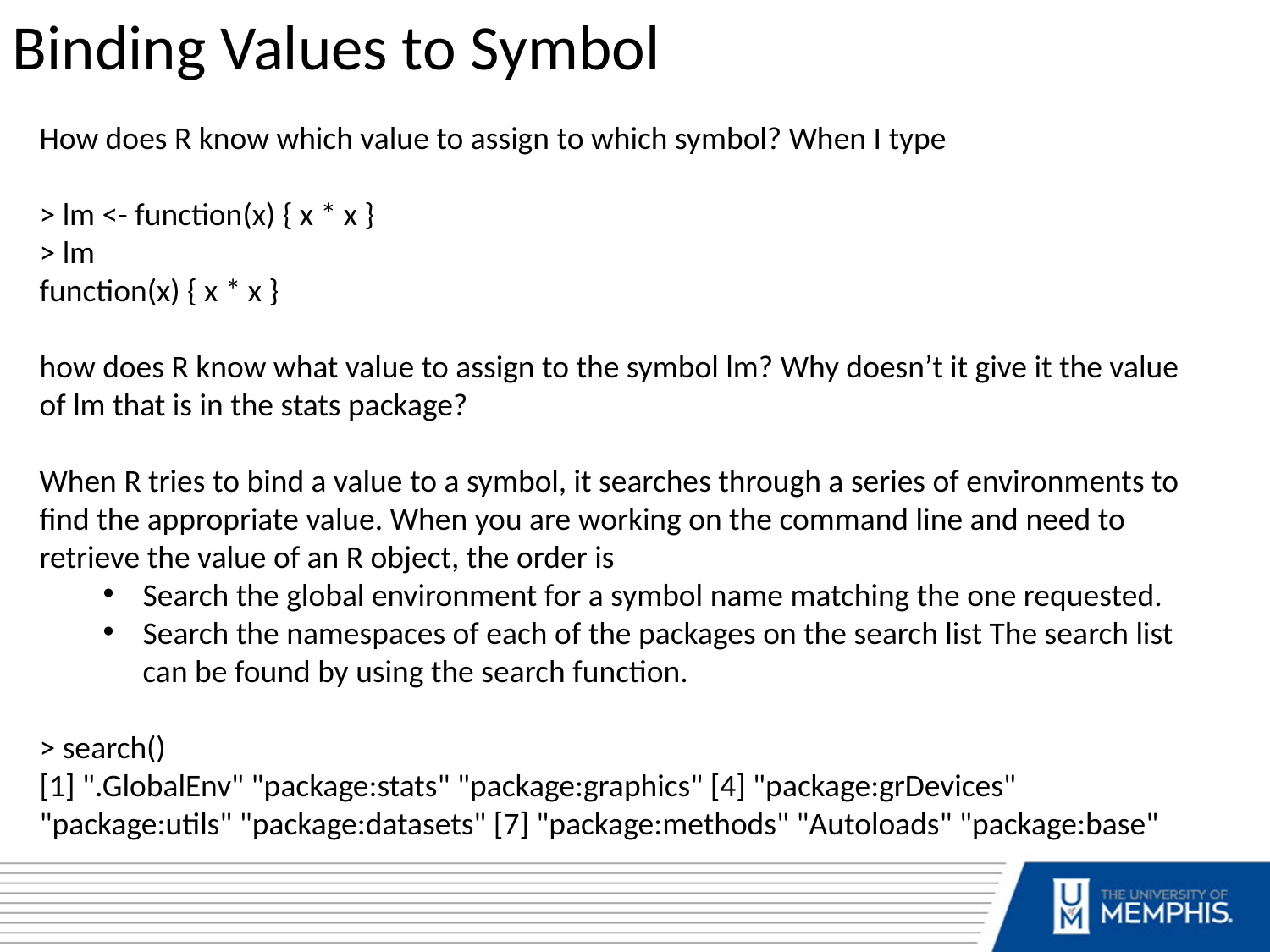

Binding Values to Symbol
How does R know which value to assign to which symbol? When I type

> lm <- function(x) { x * x }
> lm
function(x) { x * x }

how does R know what value to assign to the symbol lm? Why doesn’t it give it the value of lm that is in the stats package?

When R tries to bind a value to a symbol, it searches through a series of environments to find the appropriate value. When you are working on the command line and need to retrieve the value of an R object, the order is
Search the global environment for a symbol name matching the one requested.
Search the namespaces of each of the packages on the search list The search list can be found by using the search function.

> search()
[1] ".GlobalEnv" "package:stats" "package:graphics" [4] "package:grDevices" "package:utils" "package:datasets" [7] "package:methods" "Autoloads" "package:base"